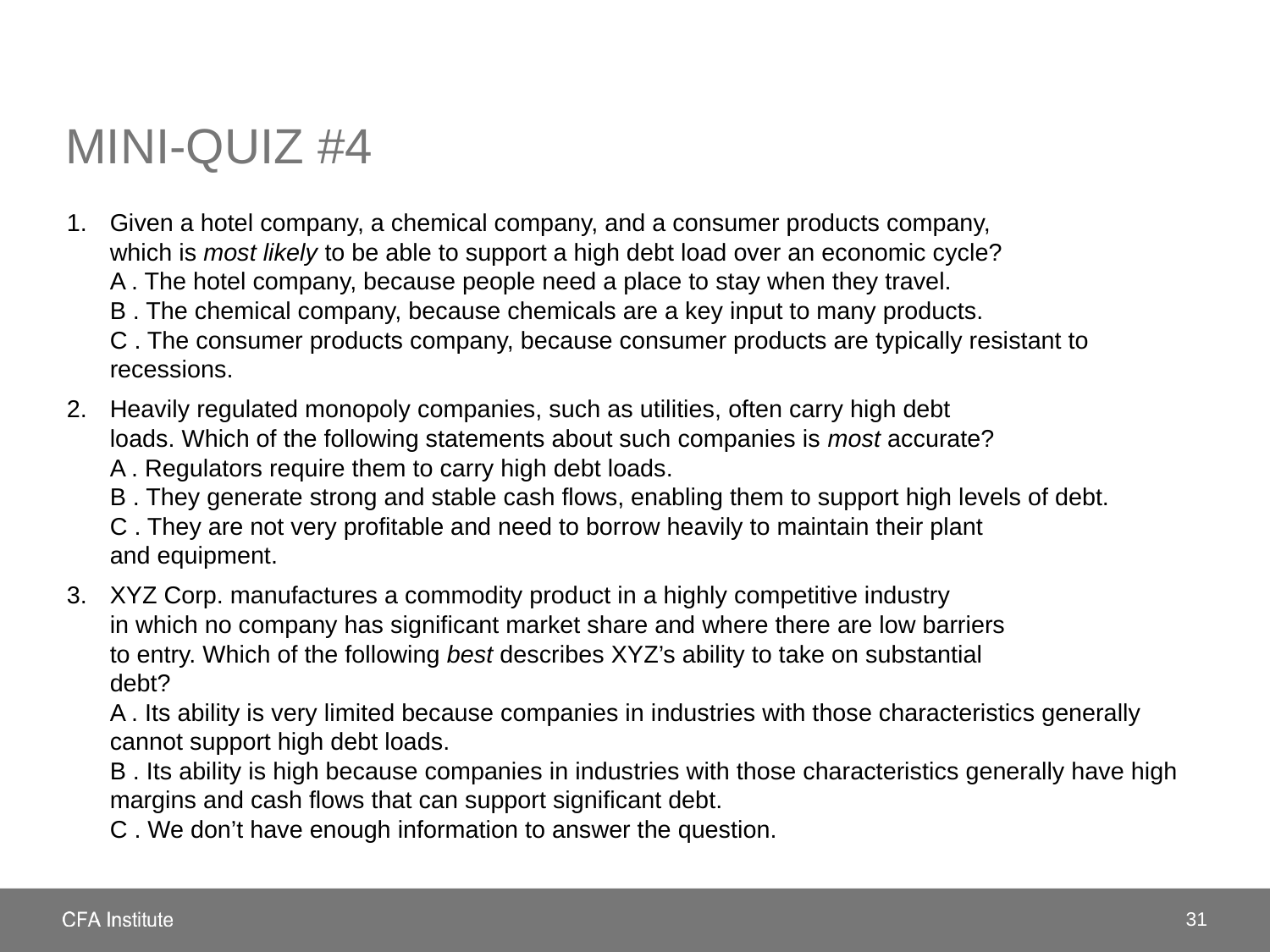

# Mini-quiz #4
Given a hotel company, a chemical company, and a consumer products company,
which is most likely to be able to support a high debt load over an economic cycle?
A . The hotel company, because people need a place to stay when they travel.
B . The chemical company, because chemicals are a key input to many products.
C . The consumer products company, because consumer products are typically resistant to recessions.
Heavily regulated monopoly companies, such as utilities, often carry high debt
loads. Which of the following statements about such companies is most accurate?
A . Regulators require them to carry high debt loads.
B . They generate strong and stable cash flows, enabling them to support high levels of debt.
C . They are not very profitable and need to borrow heavily to maintain their plant
and equipment.
XYZ Corp. manufactures a commodity product in a highly competitive industry
in which no company has significant market share and where there are low barriers
to entry. Which of the following best describes XYZ’s ability to take on substantial
debt?
A . Its ability is very limited because companies in industries with those characteristics generally cannot support high debt loads.
B . Its ability is high because companies in industries with those characteristics generally have high margins and cash flows that can support significant debt.
C . We don’t have enough information to answer the question.
31